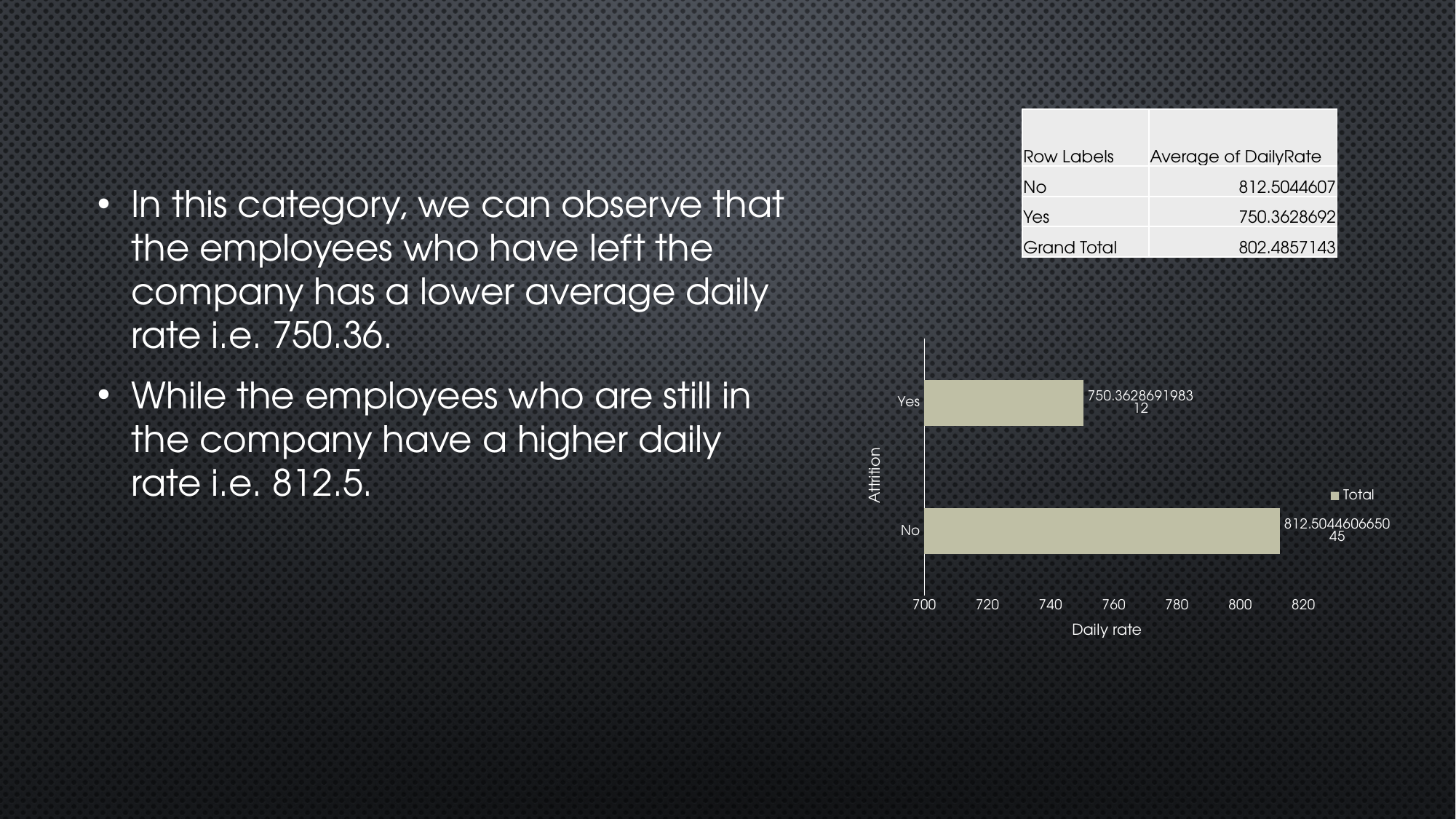

In this category, we can observe that the employees who have left the company has a lower average daily rate i.e. 750.36.
While the employees who are still in the company have a higher daily rate i.e. 812.5.

| Row Labels | Average of DailyRate |
| --- | --- |
| No | 812.5044607 |
| Yes | 750.3628692 |
| Grand Total | 802.4857143 |

### Chart

| Category | Total |
|---|---|
| No | 812.5044606650446 |
| Yes | 750.3628691983122 |